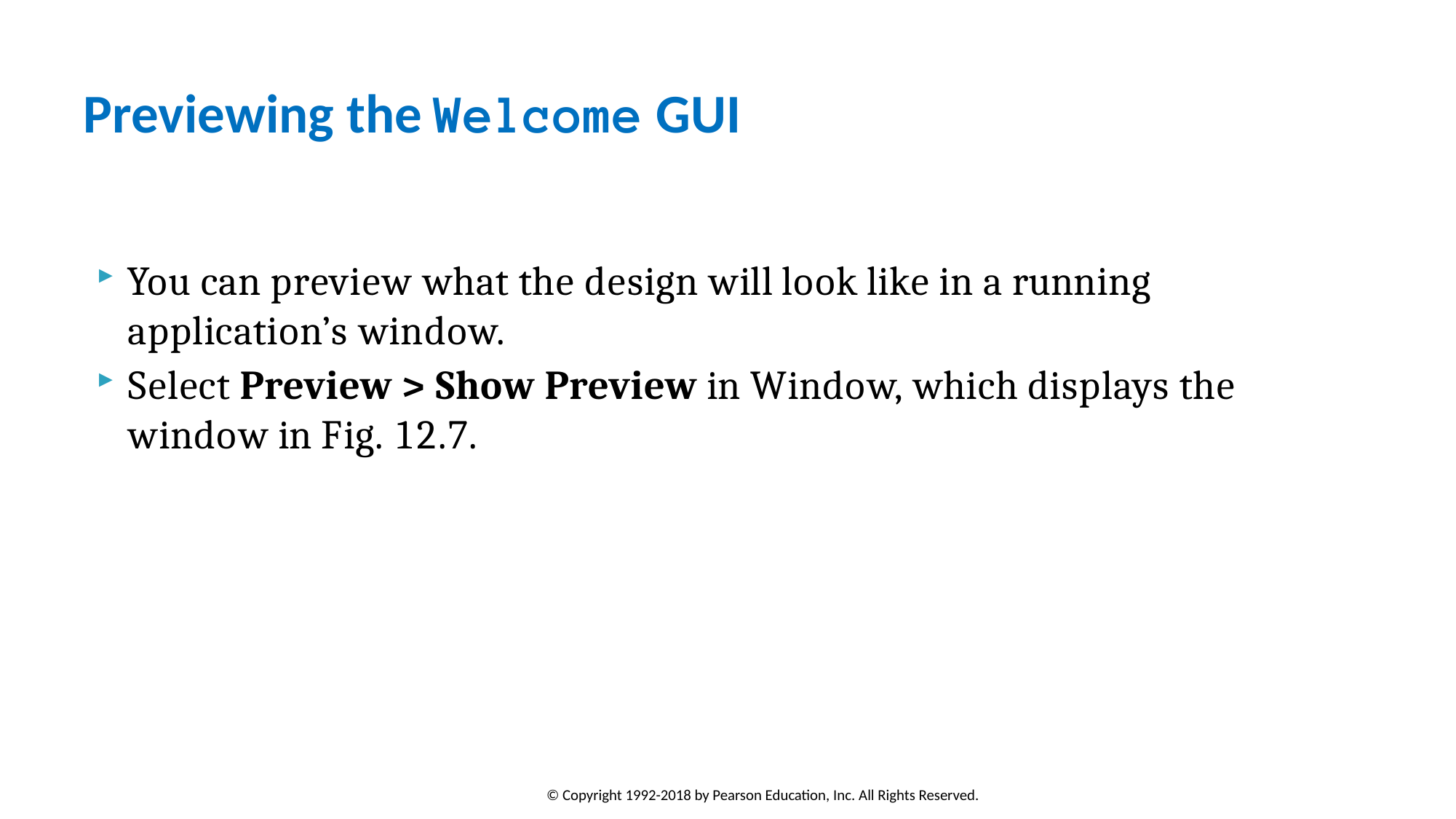

# Previewing the Welcome GUI
You can preview what the design will look like in a running application’s window.
Select Preview > Show Preview in Window, which displays the window in Fig. 12.7.
© Copyright 1992-2018 by Pearson Education, Inc. All Rights Reserved.